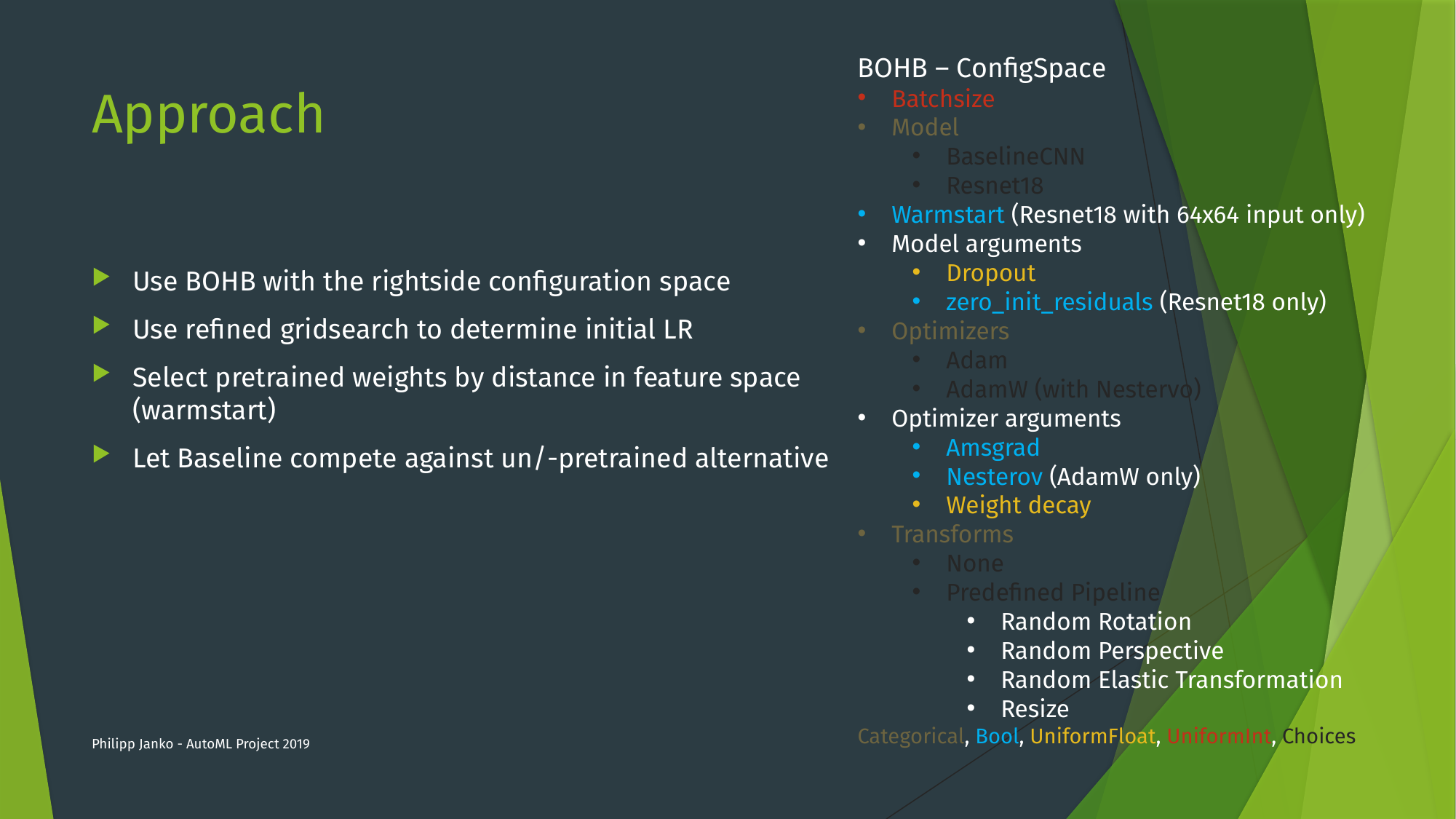

BOHB – ConfigSpace
Batchsize
Model
BaselineCNN
Resnet18
Warmstart (Resnet18 with 64x64 input only)
Model arguments
Dropout
zero_init_residuals (Resnet18 only)
Optimizers
Adam
AdamW (with Nestervo)
Optimizer arguments
Amsgrad
Nesterov (AdamW only)
Weight decay
Transforms
None
Predefined Pipeline
Random Rotation
Random Perspective
Random Elastic Transformation
Resize
Categorical, Bool, UniformFloat, UniformInt, Choices
# Approach
Use BOHB with the rightside configuration space
Use refined gridsearch to determine initial LR
Select pretrained weights by distance in feature space
(warmstart)
Let Baseline compete against un/-pretrained alternative

Philipp Janko - AutoML Project 2019